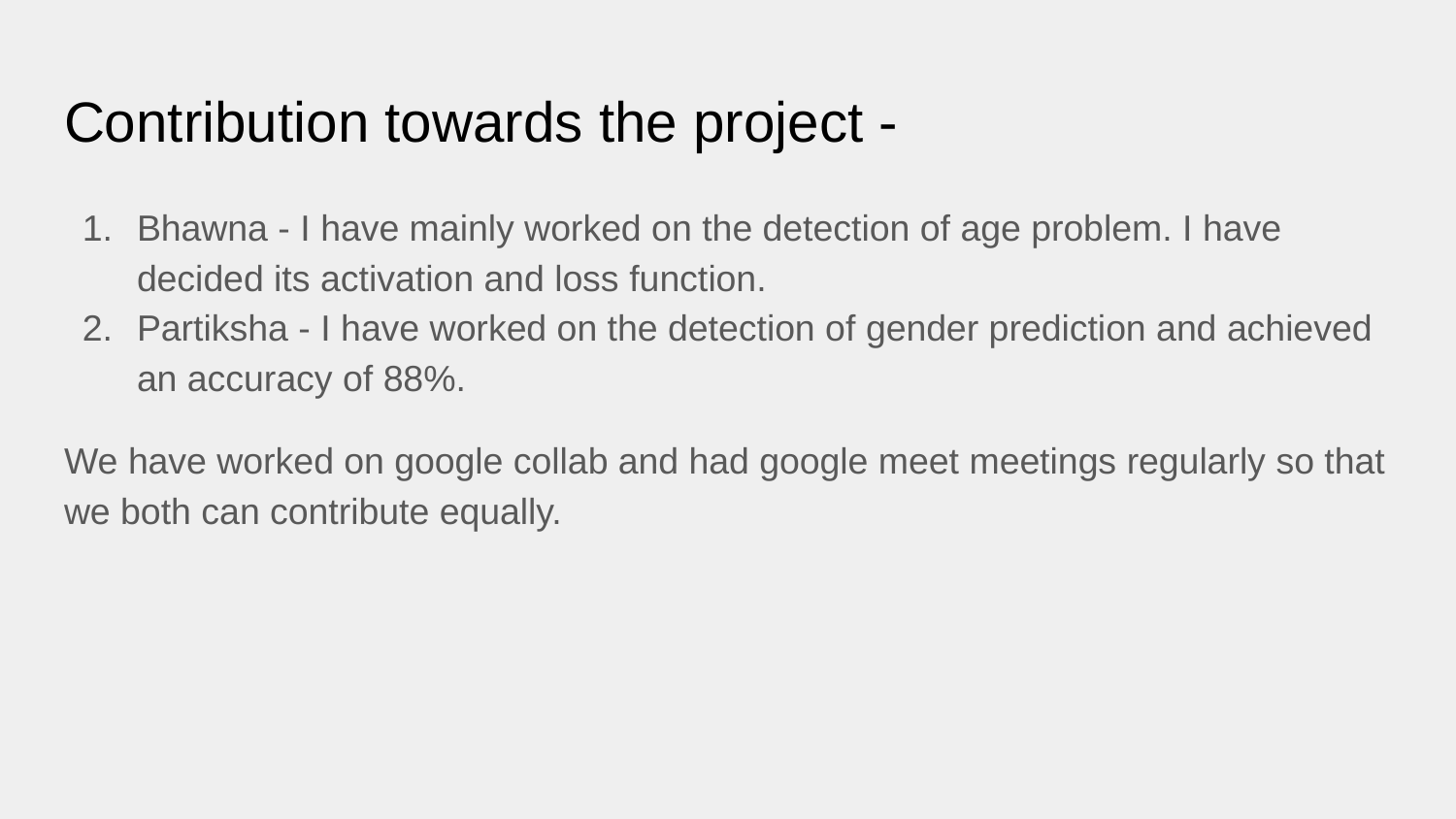

# Contribution towards the project -
Bhawna - I have mainly worked on the detection of age problem. I have decided its activation and loss function.
Partiksha - I have worked on the detection of gender prediction and achieved an accuracy of 88%.
We have worked on google collab and had google meet meetings regularly so that we both can contribute equally.